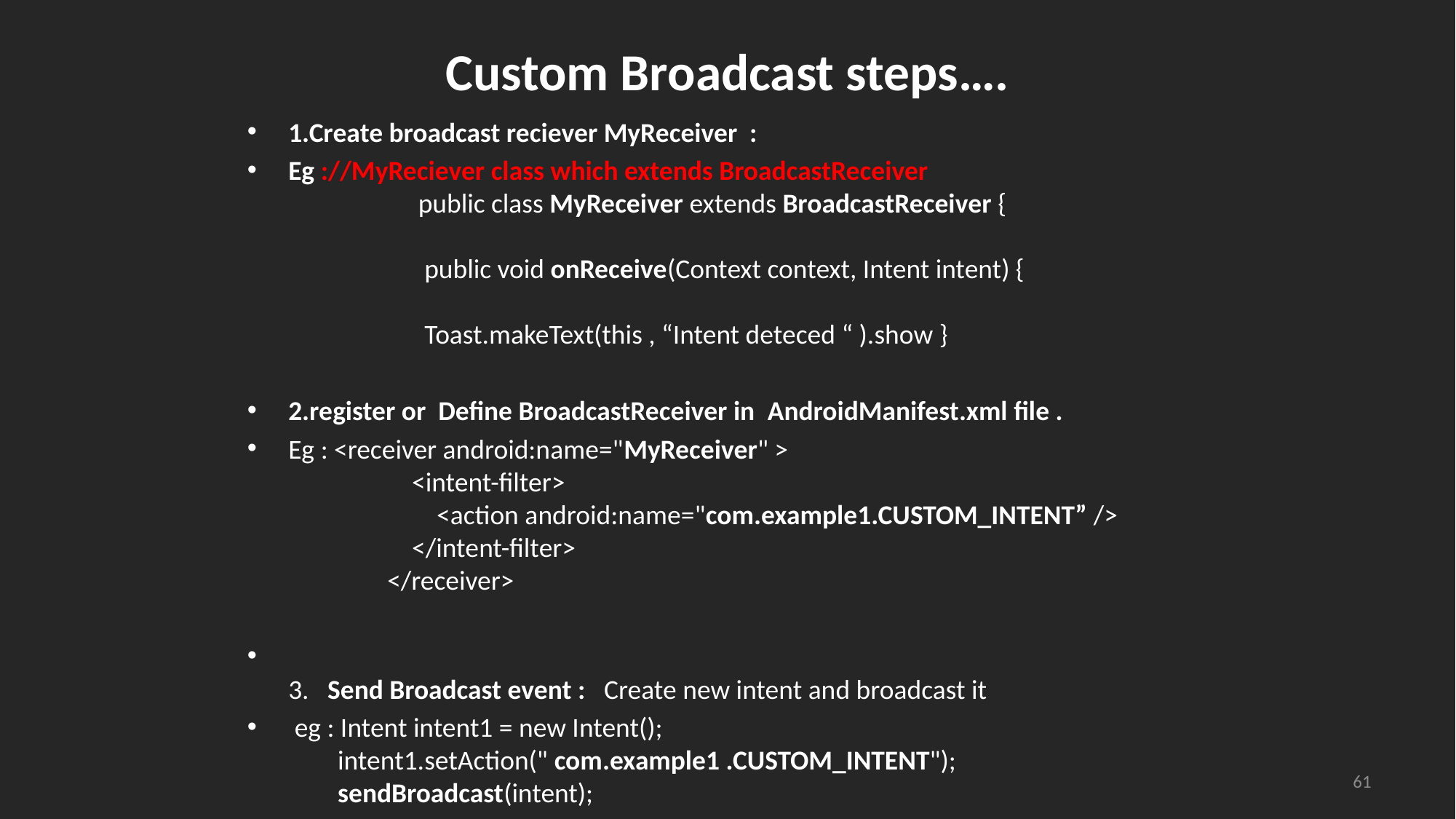

# Custom Broadcast steps….
1.Create broadcast reciever MyReceiver  :
Eg ://MyReciever class which extends BroadcastReceiver
                     public class MyReceiver extends BroadcastReceiver {
                     
                      public void onReceive(Context context, Intent intent) {
                          
                      Toast.makeText(this , “Intent deteced “ ).show }

2.register or  Define BroadcastReceiver in  AndroidManifest.xml file .
Eg : <receiver android:name="MyReceiver" >
                    <intent-filter>
                        <action android:name="com.example1.CUSTOM_INTENT” />
                    </intent-filter>
                </receiver>

3.   Send Broadcast event :   Create new intent and broadcast it
 eg : Intent intent1 = new Intent();
        intent1.setAction(" com.example1 .CUSTOM_INTENT");
        sendBroadcast(intent);
61